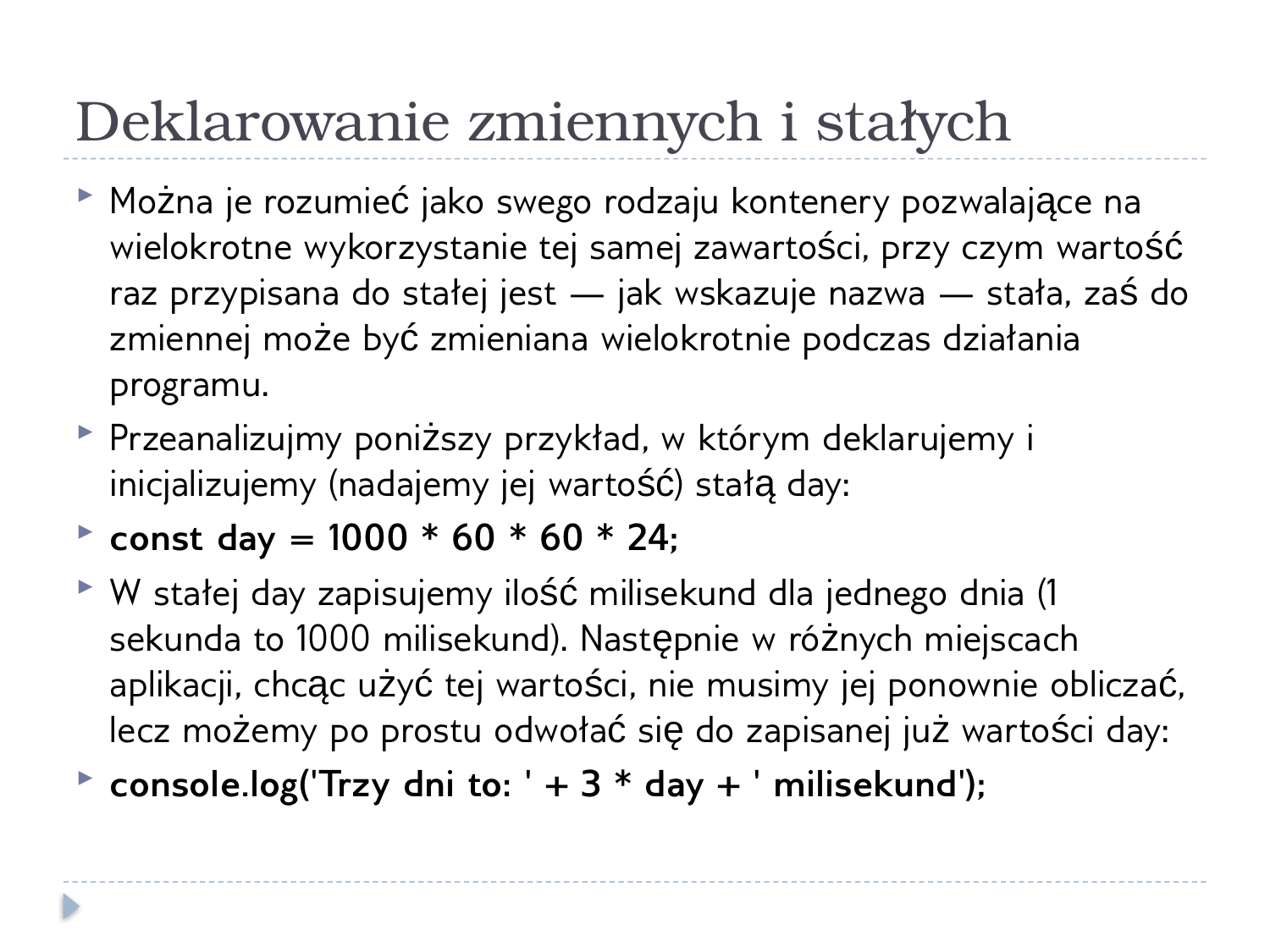

# Deklarowanie zmiennych i stałych
Można je rozumieć jako swego rodzaju kontenery pozwalające na wielokrotne wykorzystanie tej samej zawartości, przy czym wartość raz przypisana do stałej jest — jak wskazuje nazwa — stała, zaś do zmiennej może być zmieniana wielokrotnie podczas działania programu.
Przeanalizujmy poniższy przykład, w którym deklarujemy i inicjalizujemy (nadajemy jej wartość) stałą day:
const day = 1000 * 60 * 60 * 24;
W stałej day zapisujemy ilość milisekund dla jednego dnia (1 sekunda to 1000 milisekund). Następnie w różnych miejscach aplikacji, chcąc użyć tej wartości, nie musimy jej ponownie obliczać, lecz możemy po prostu odwołać się do zapisanej już wartości day:
console.log('Trzy dni to: ' + 3 * day + ' milisekund');